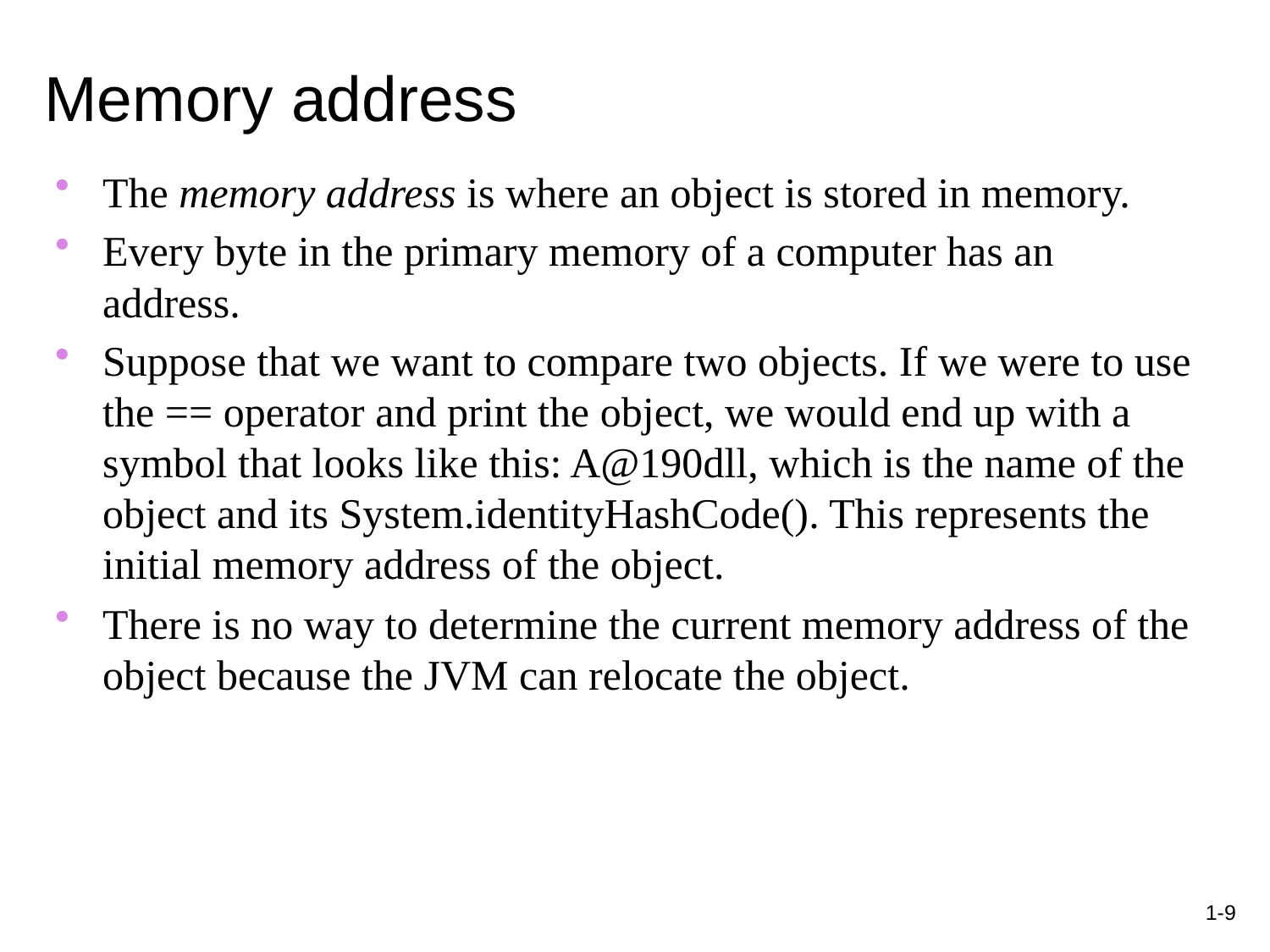

# Memory address
The memory address is where an object is stored in memory.
Every byte in the primary memory of a computer has an address.
Suppose that we want to compare two objects. If we were to use the == operator and print the object, we would end up with a symbol that looks like this: A@190dll, which is the name of the object and its System.identityHashCode(). This represents the initial memory address of the object.
There is no way to determine the current memory address of the object because the JVM can relocate the object.
1-9